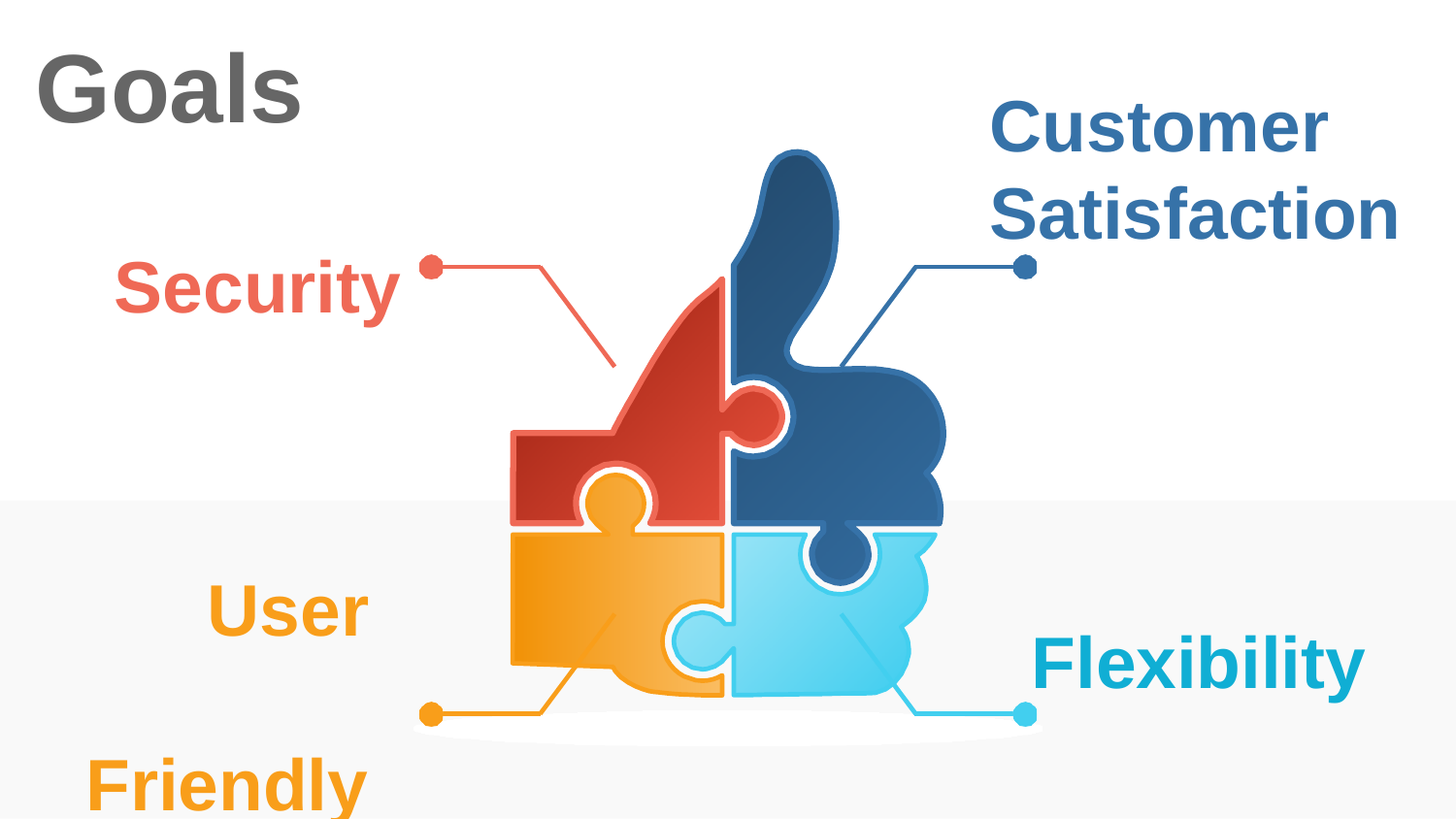

# Goals
Customer  Satisfaction

Security

User  Friendly

Flexibility